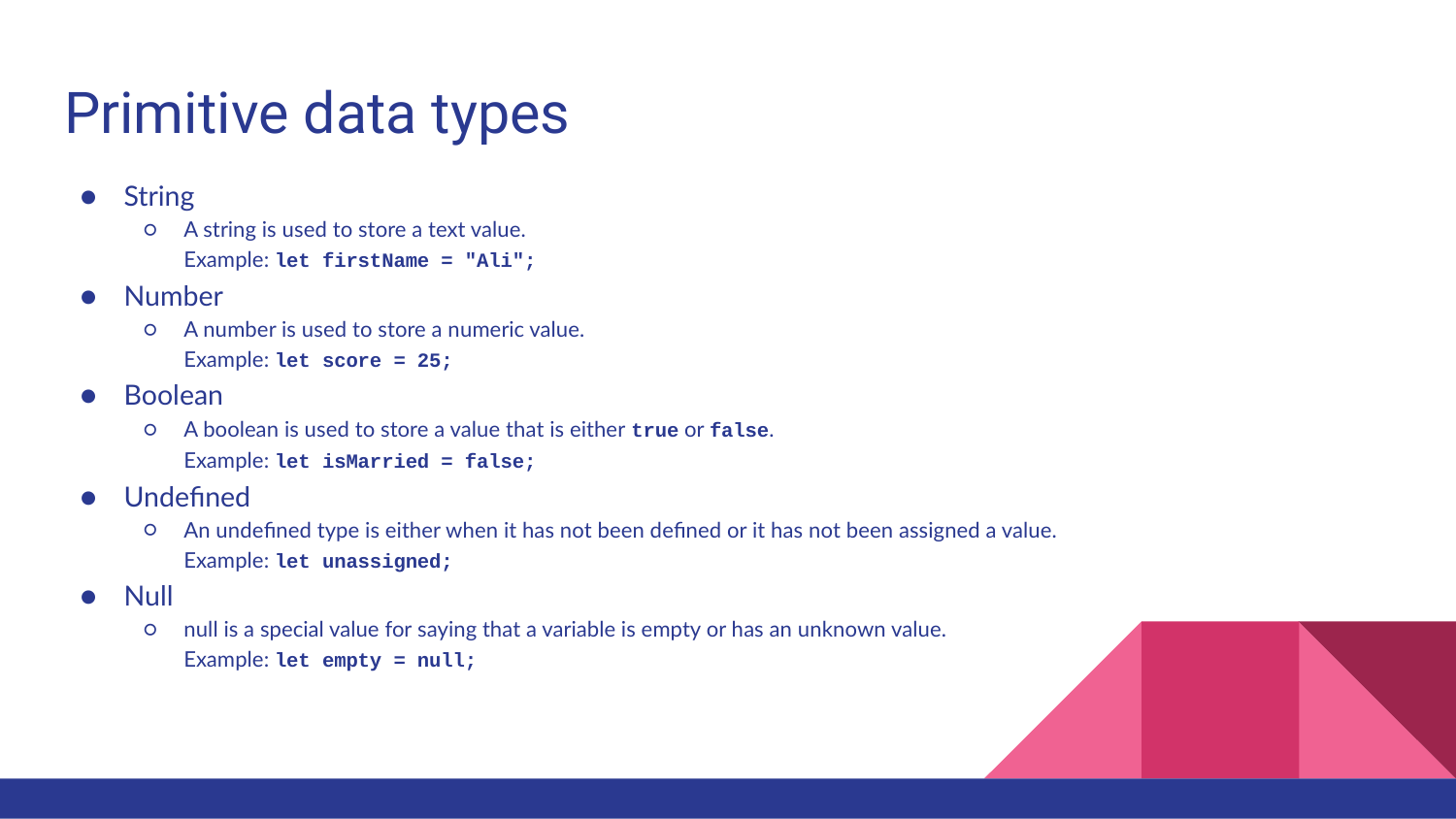

# Primitive data types
String
A string is used to store a text value.
Example: let firstName = "Ali";
Number
A number is used to store a numeric value.
Example: let score = 25;
Boolean
A boolean is used to store a value that is either true or false.
Example: let isMarried = false;
Undefined
An undefined type is either when it has not been defined or it has not been assigned a value.
Example: let unassigned;
Null
null is a special value for saying that a variable is empty or has an unknown value.
Example: let empty = null;